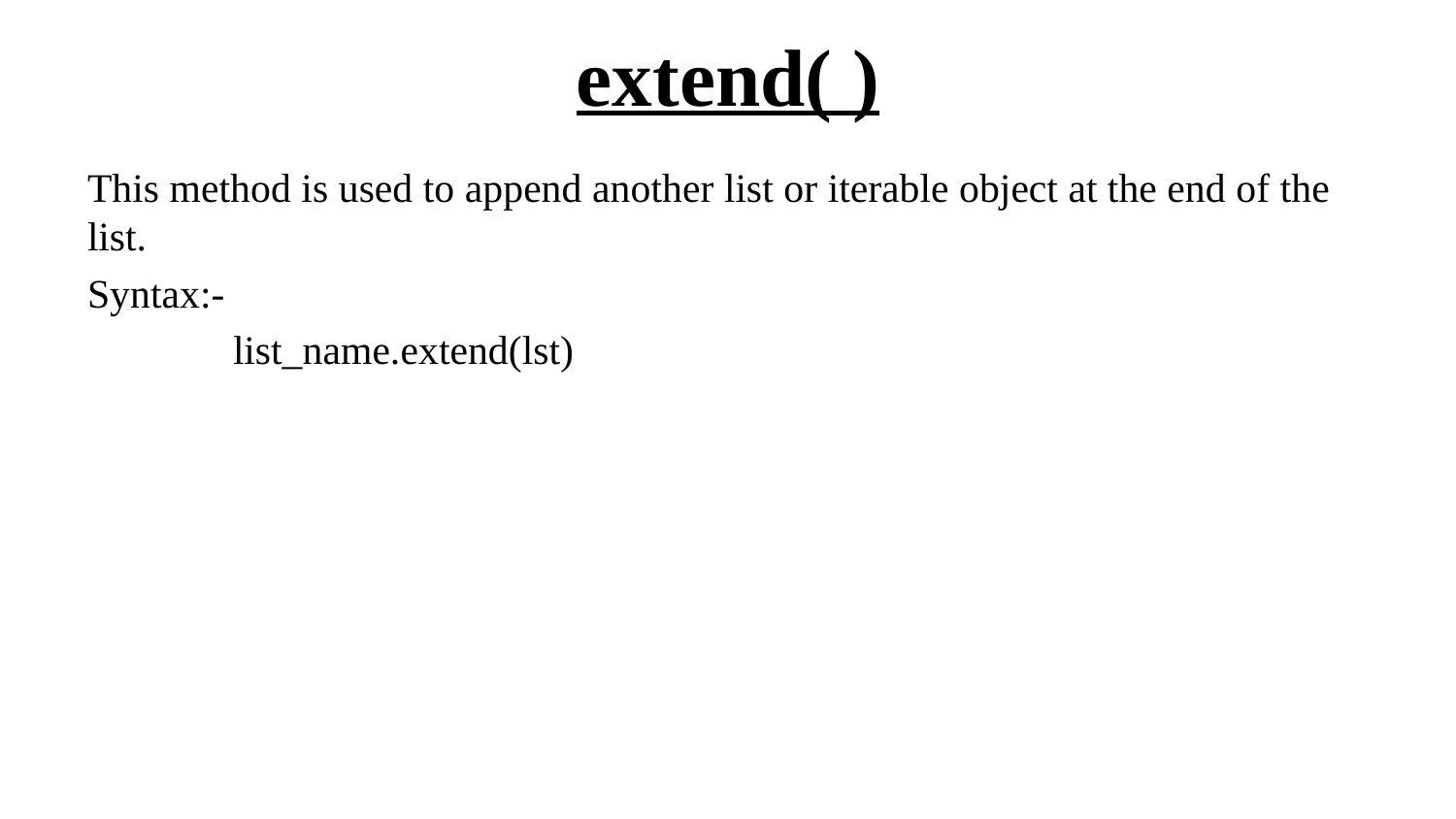

# extend( )
This method is used to append another list or iterable object at the end of the list.
Syntax:-
	list_name.extend(lst)